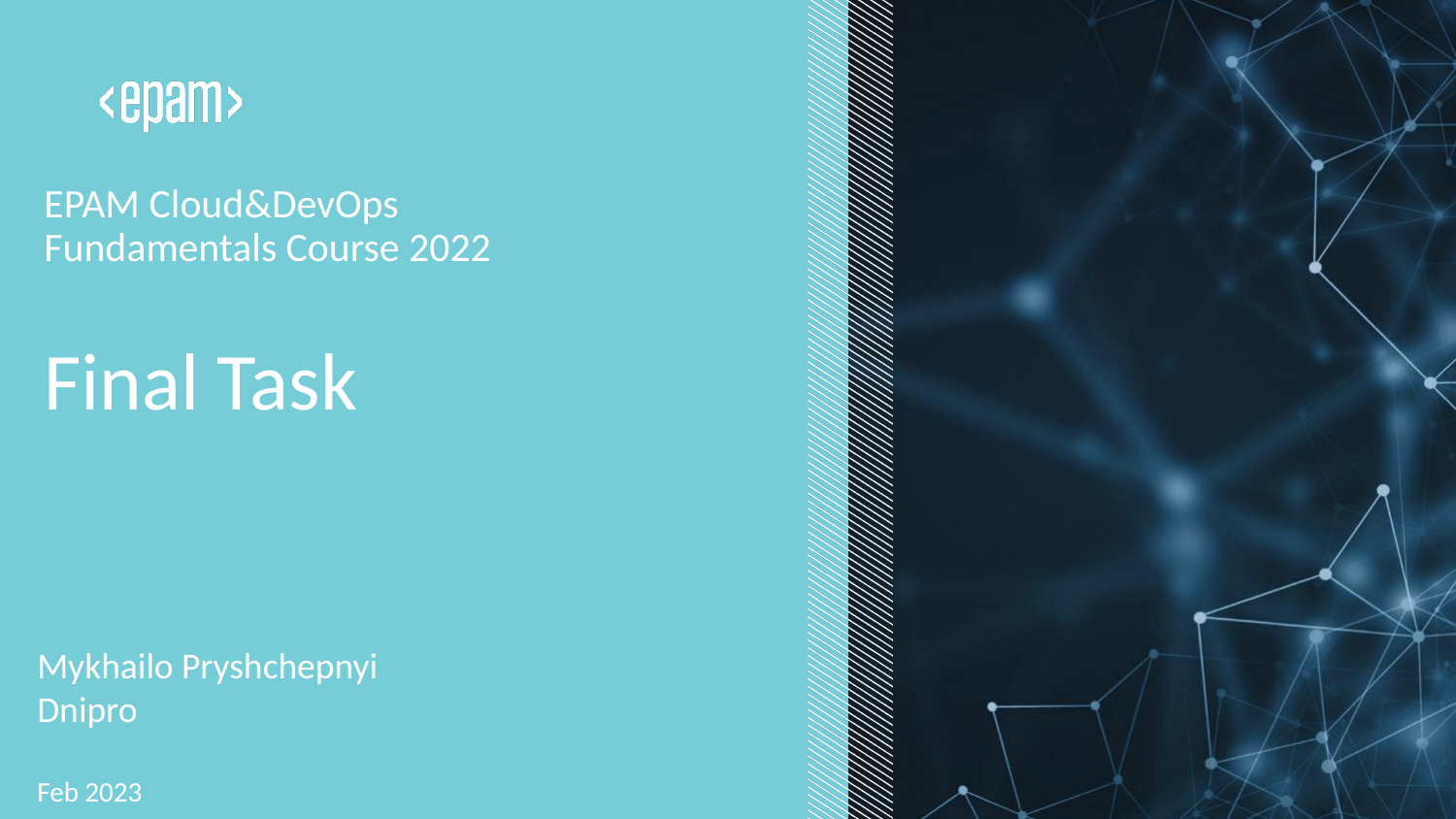

# EPAM Cloud&DevOps Fundamentals Course 2022 Final Task
Mykhailo Pryshchepnyi
Dnipro

Feb 2023